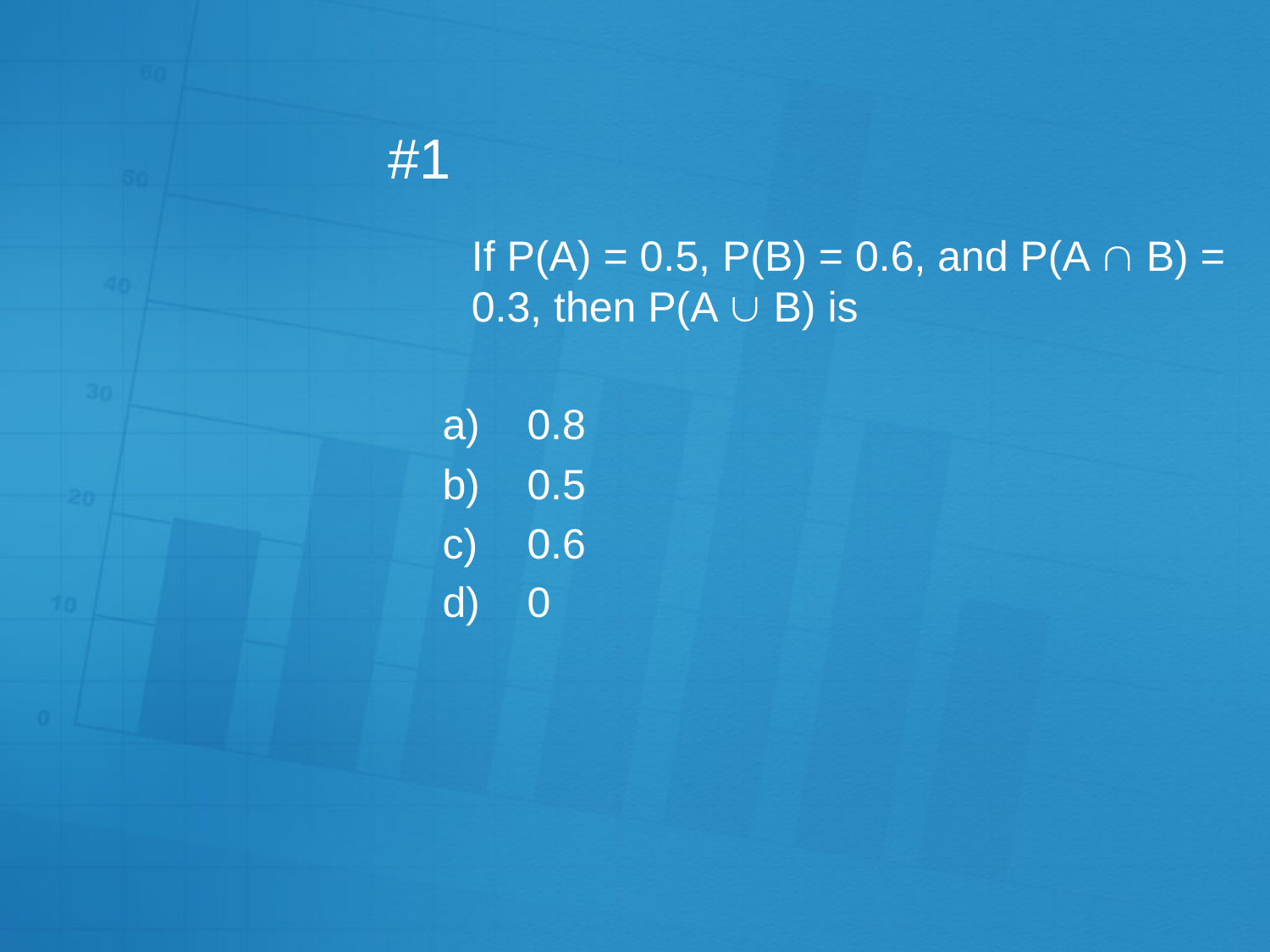

# #1
	If P(A) = 0.5, P(B) = 0.6, and P(A ∩ B) = 0.3, then P(A ∪ B) is

0.8
0.5
0.6
0